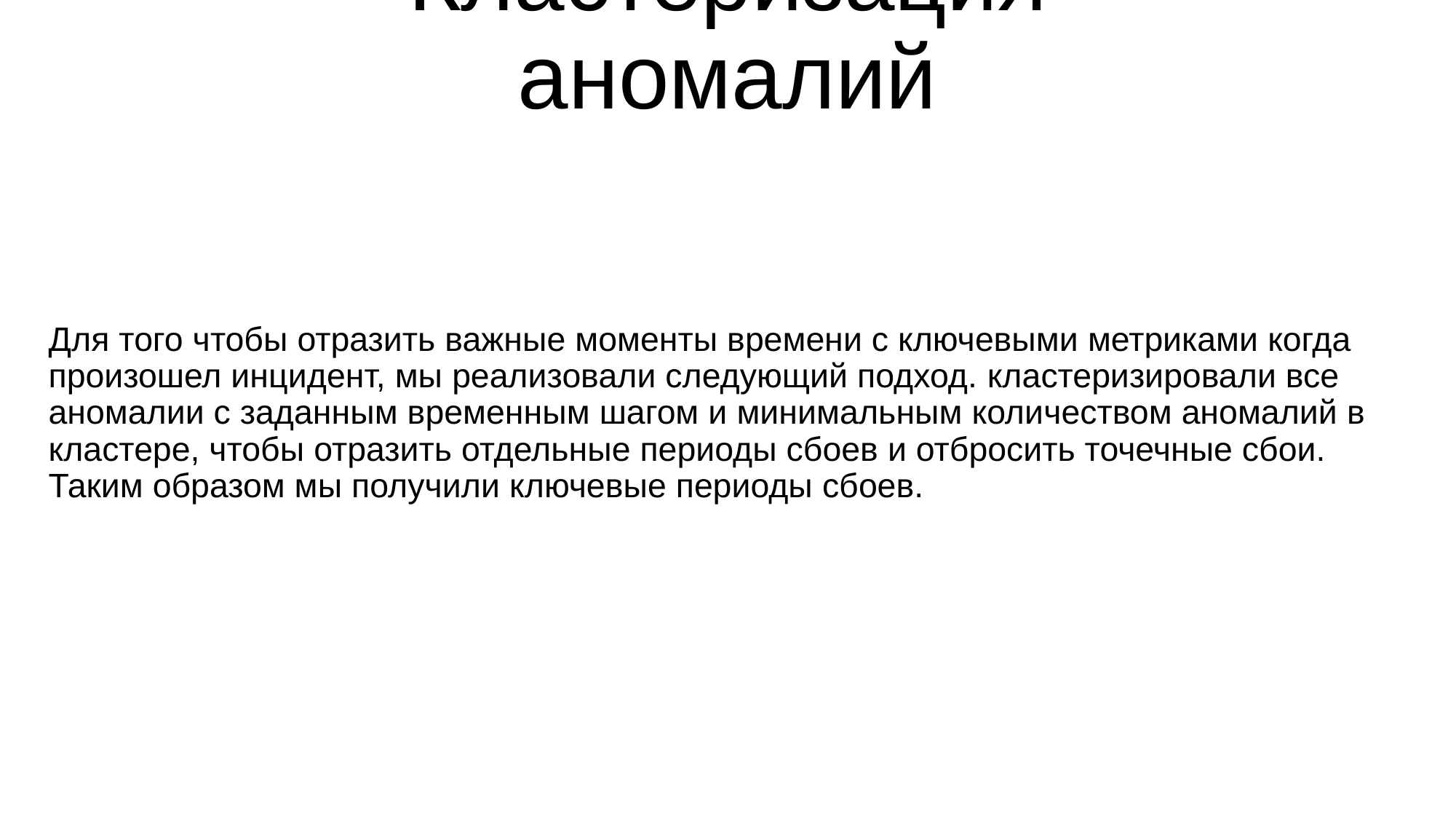

# Кластеризация аномалий
Для того чтобы отразить важные моменты времени с ключевыми метриками когда произошел инцидент, мы реализовали следующий подход. кластеризировали все аномалии с заданным временным шагом и минимальным количеством аномалий в кластере, чтобы отразить отдельные периоды сбоев и отбросить точечные сбои.  Таким образом мы получили ключевые периоды сбоев.